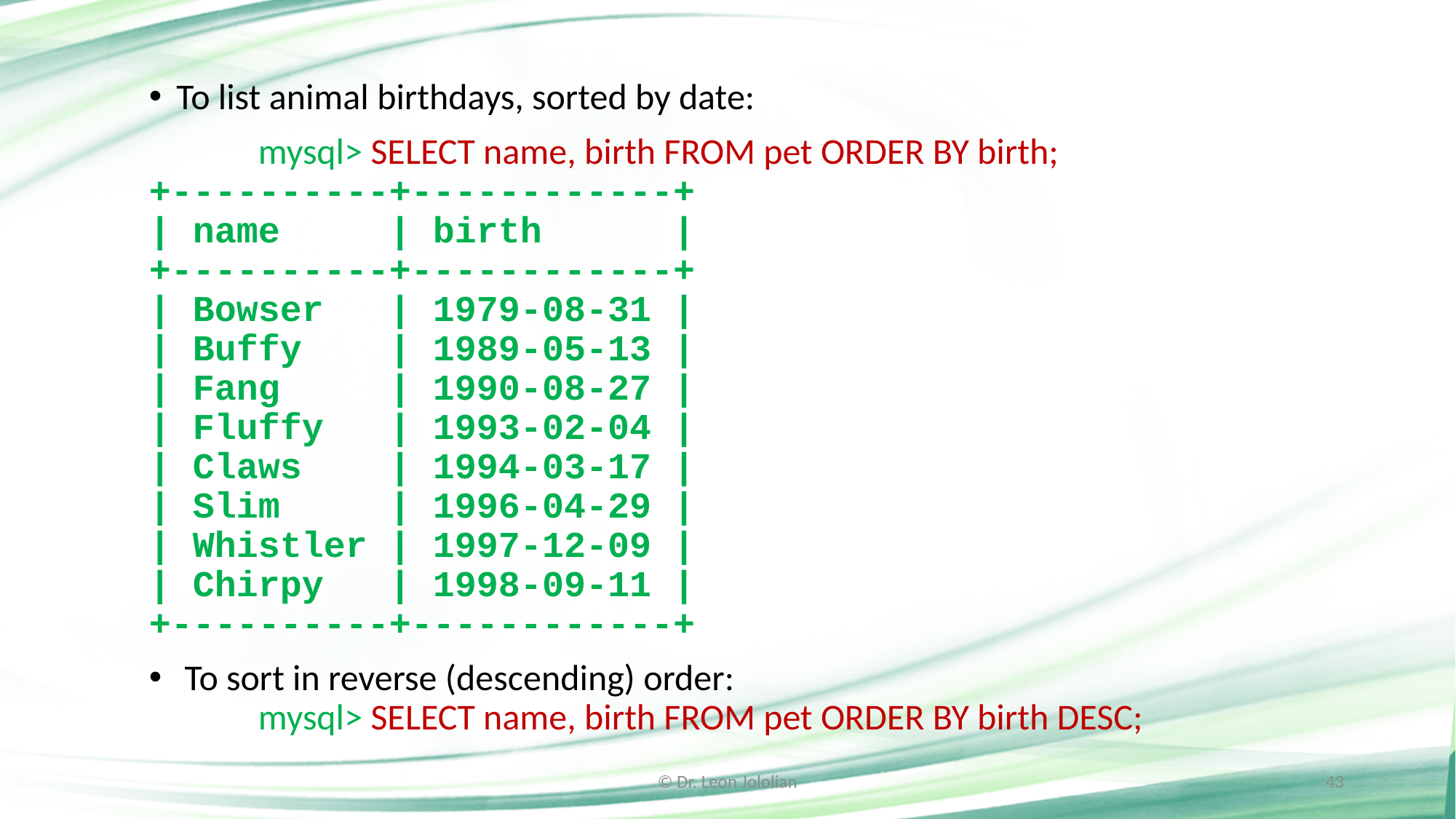

To list animal birthdays, sorted by date:
	mysql> SELECT name, birth FROM pet ORDER BY birth;
+----------+------------+
| name     | birth      |
+----------+------------+
| Bowser   | 1979-08-31 |
| Buffy    | 1989-05-13 |
| Fang     | 1990-08-27 |
| Fluffy   | 1993-02-04 |
| Claws    | 1994-03-17 |
| Slim     | 1996-04-29 |
| Whistler | 1997-12-09 |
| Chirpy   | 1998-09-11 |
+----------+------------+
 To sort in reverse (descending) order:
	mysql> SELECT name, birth FROM pet ORDER BY birth DESC;
© Dr. Leon Jololian
43